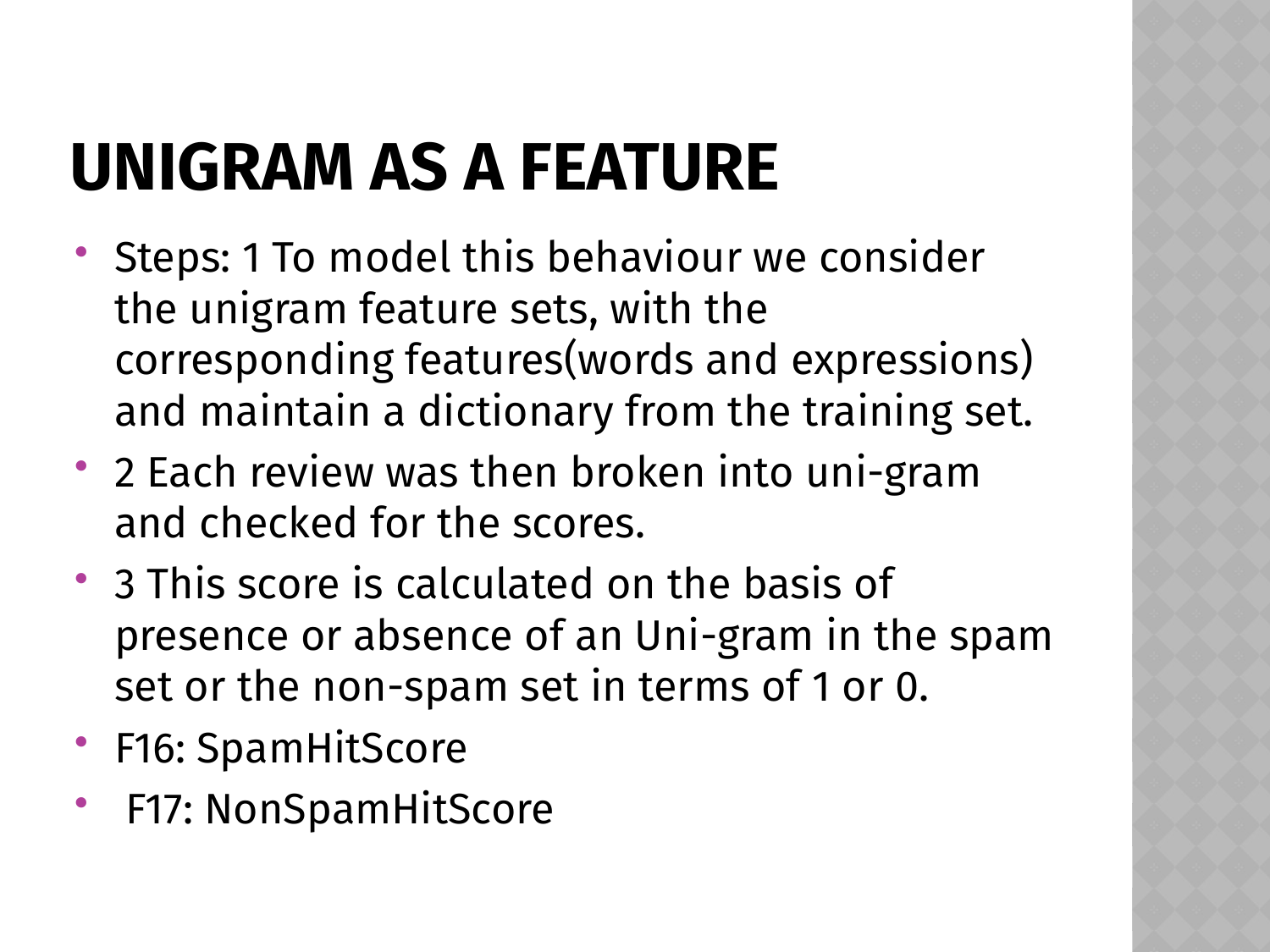

# Unigram as a feature
Steps: 1 To model this behaviour we consider the unigram feature sets, with the corresponding features(words and expressions) and maintain a dictionary from the training set.
2 Each review was then broken into uni-gram and checked for the scores.
3 This score is calculated on the basis of presence or absence of an Uni-gram in the spam set or the non-spam set in terms of 1 or 0.
F16: SpamHitScore
 F17: NonSpamHitScore